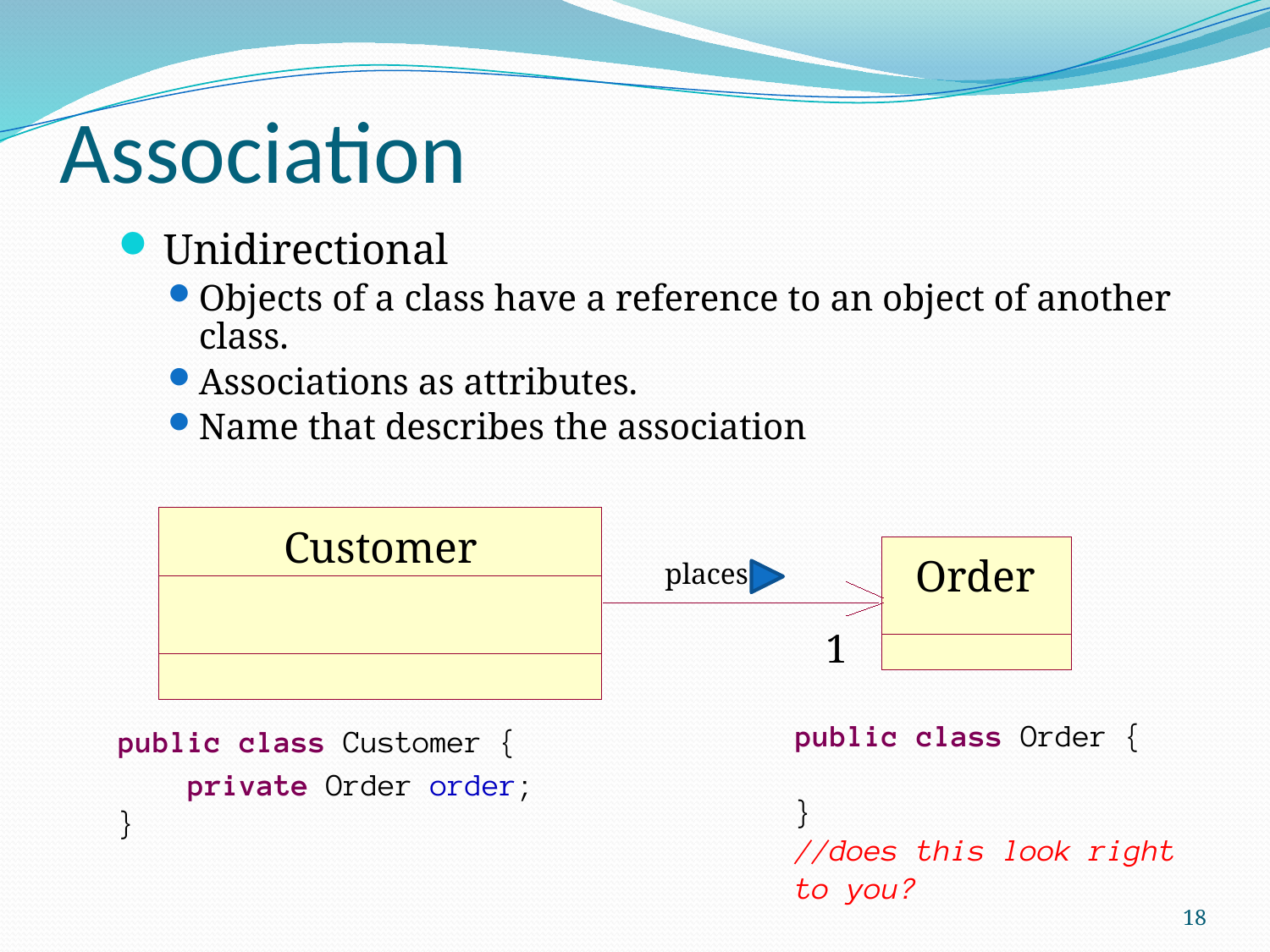

# Association
 Unidirectional
Objects of a class have a reference to an object of another class.
Associations as attributes.
Name that describes the association

Customer

places
Order

1

public class Customer {
    private Order order;
}
public class Order {

}
//does this look right to you?
18